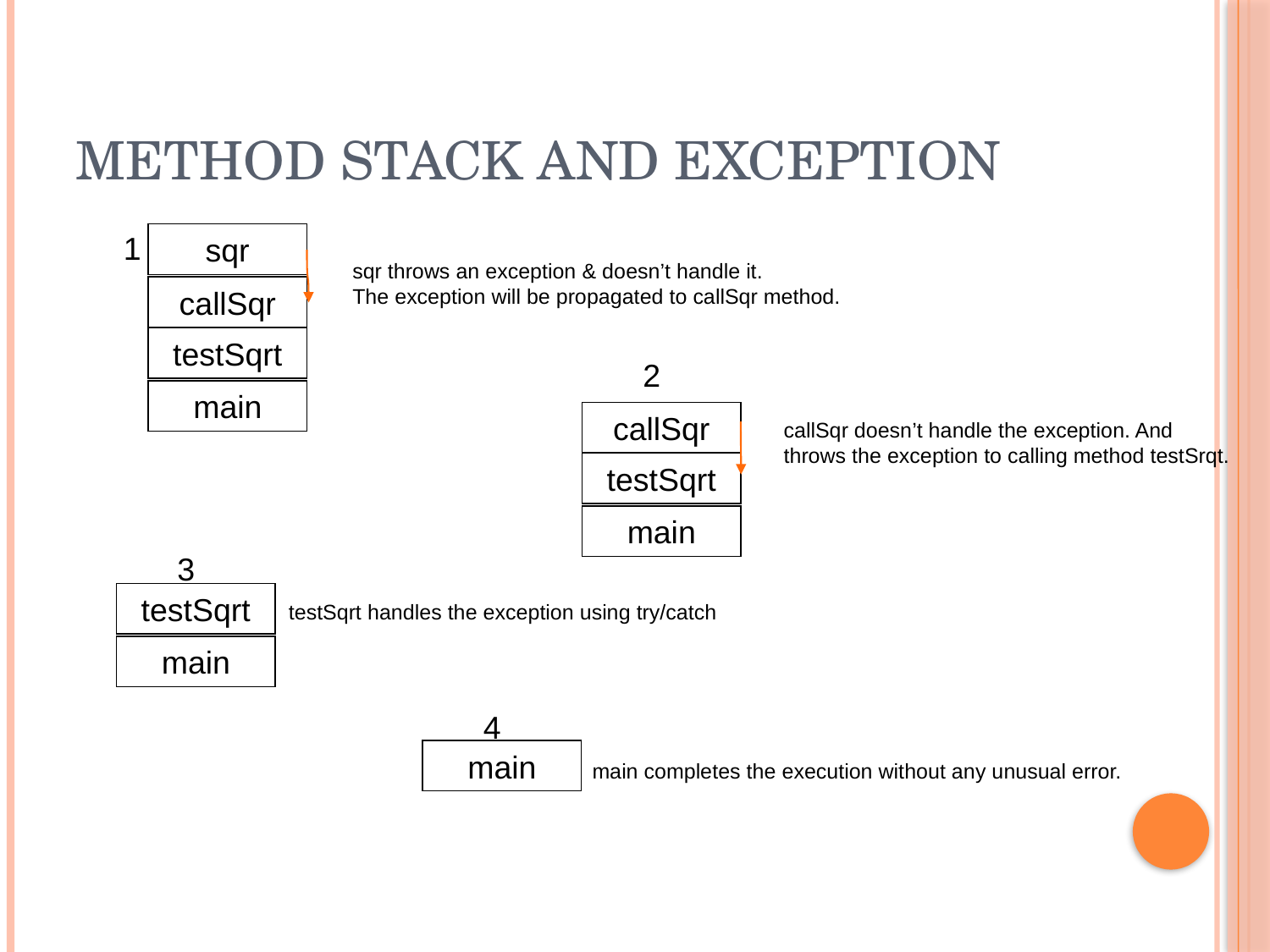

# Method stack and Exception
1
sqr
callSqr
testSqrt
main
sqr throws an exception & doesn’t handle it.
The exception will be propagated to callSqr method.
2
callSqr
testSqrt
main
callSqr doesn’t handle the exception. And
throws the exception to calling method testSrqt.
3
testSqrt
main
testSqrt handles the exception using try/catch
4
main
main completes the execution without any unusual error.